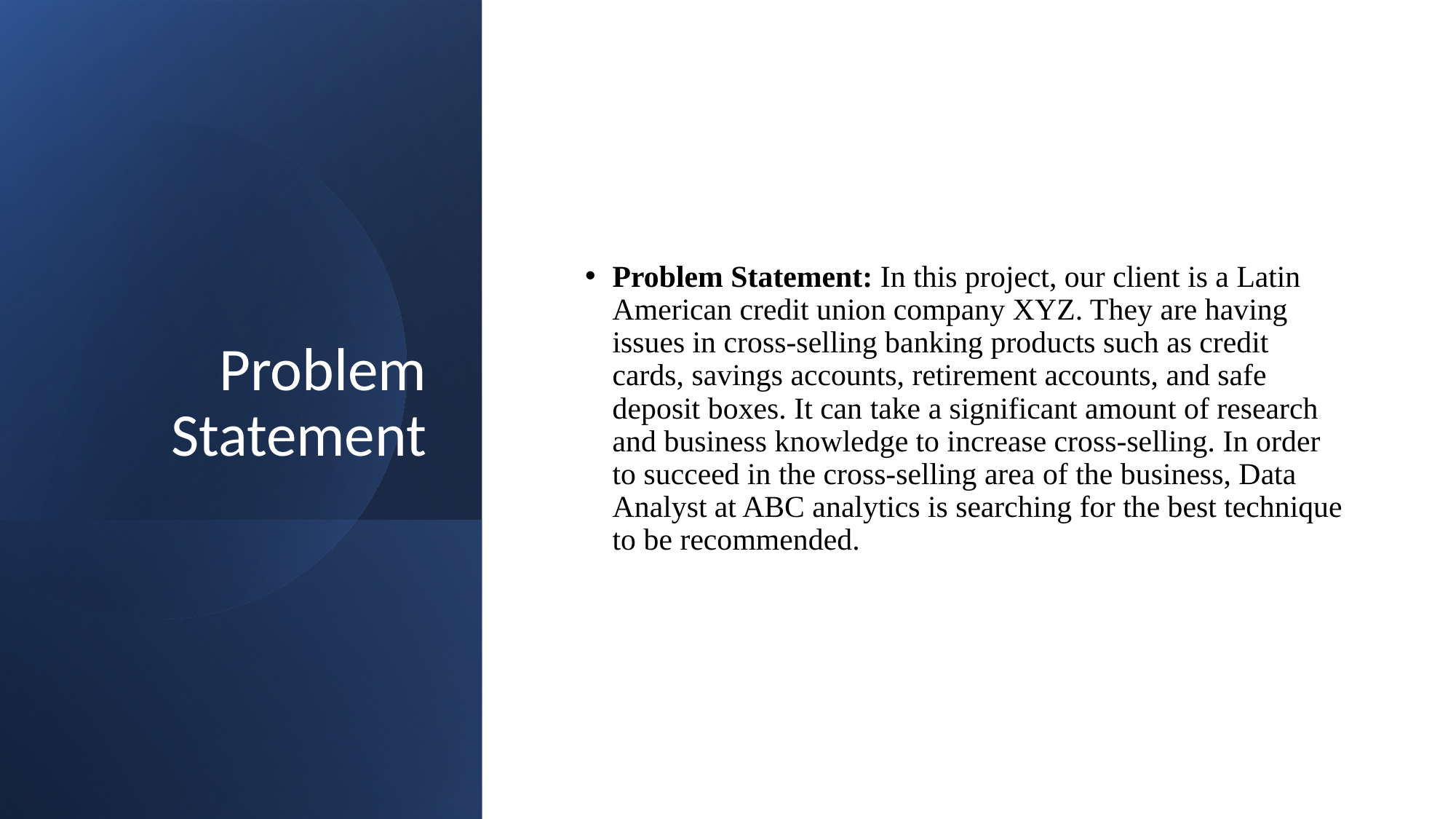

# Problem Statement
Problem Statement: In this project, our client is a Latin American credit union company XYZ. They are having issues in cross-selling banking products such as credit cards, savings accounts, retirement accounts, and safe deposit boxes. It can take a significant amount of research and business knowledge to increase cross-selling. In order to succeed in the cross-selling area of the business, Data Analyst at ABC analytics is searching for the best technique to be recommended.